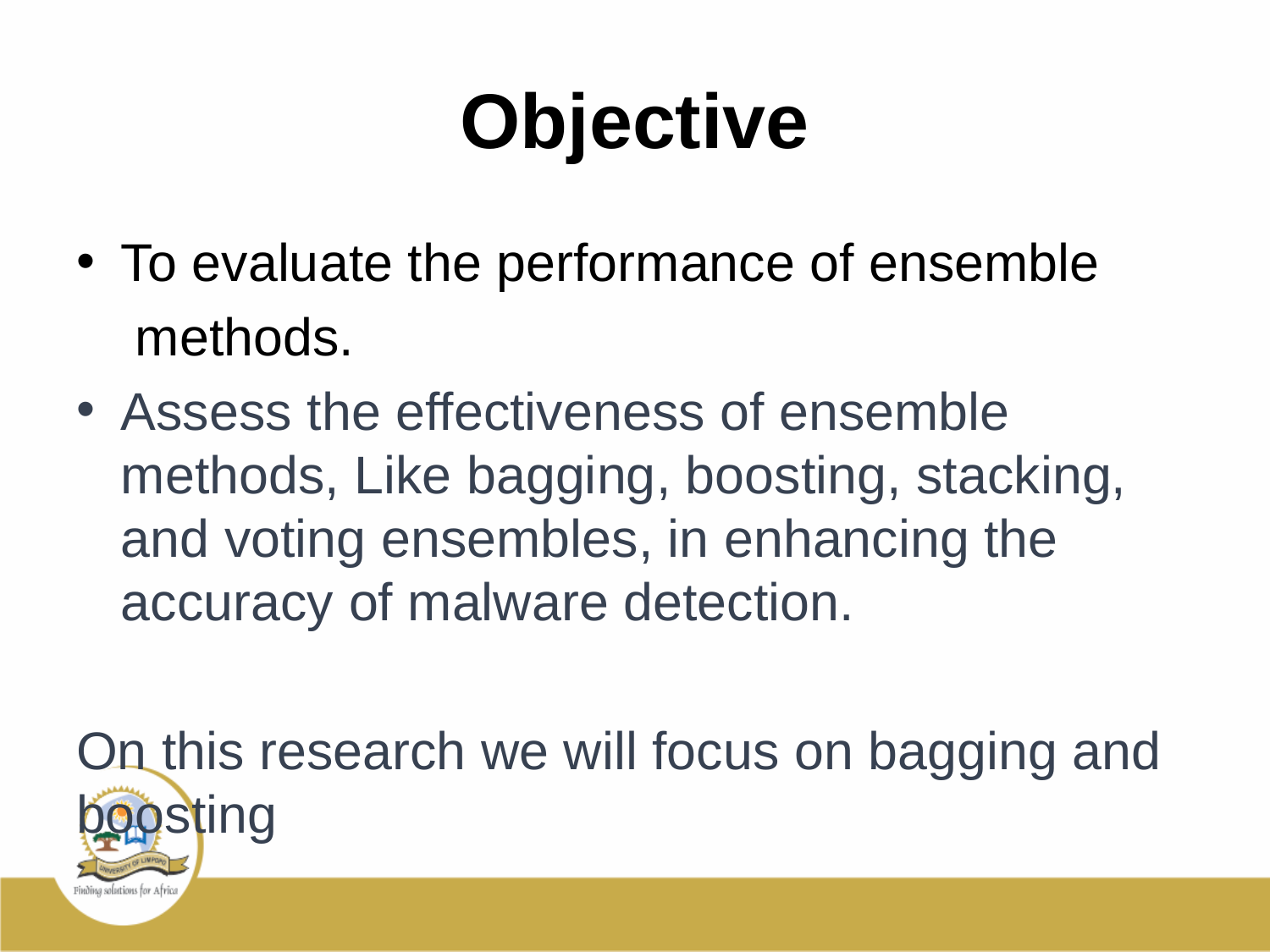

# Objective
To evaluate the performance of ensemble
    methods.
Assess the effectiveness of ensemble methods, Like bagging, boosting, stacking, and voting ensembles, in enhancing the accuracy of malware detection.

On this research we will focus on bagging and boosting